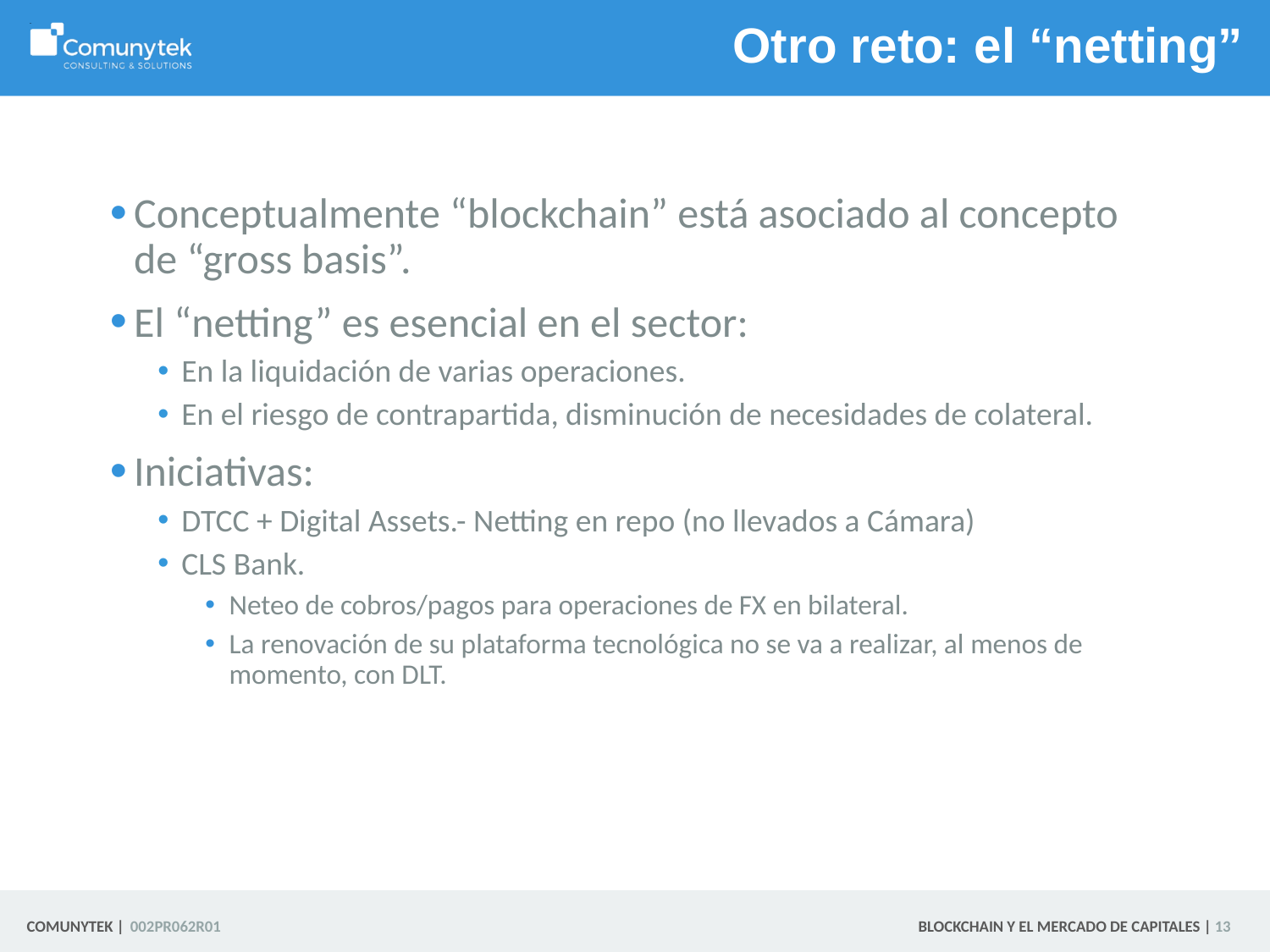

# Otro reto: el “netting”
Conceptualmente “blockchain” está asociado al concepto de “gross basis”.
El “netting” es esencial en el sector:
En la liquidación de varias operaciones.
En el riesgo de contrapartida, disminución de necesidades de colateral.
Iniciativas:
DTCC + Digital Assets.- Netting en repo (no llevados a Cámara)
CLS Bank.
Neteo de cobros/pagos para operaciones de FX en bilateral.
La renovación de su plataforma tecnológica no se va a realizar, al menos de momento, con DLT.

 13